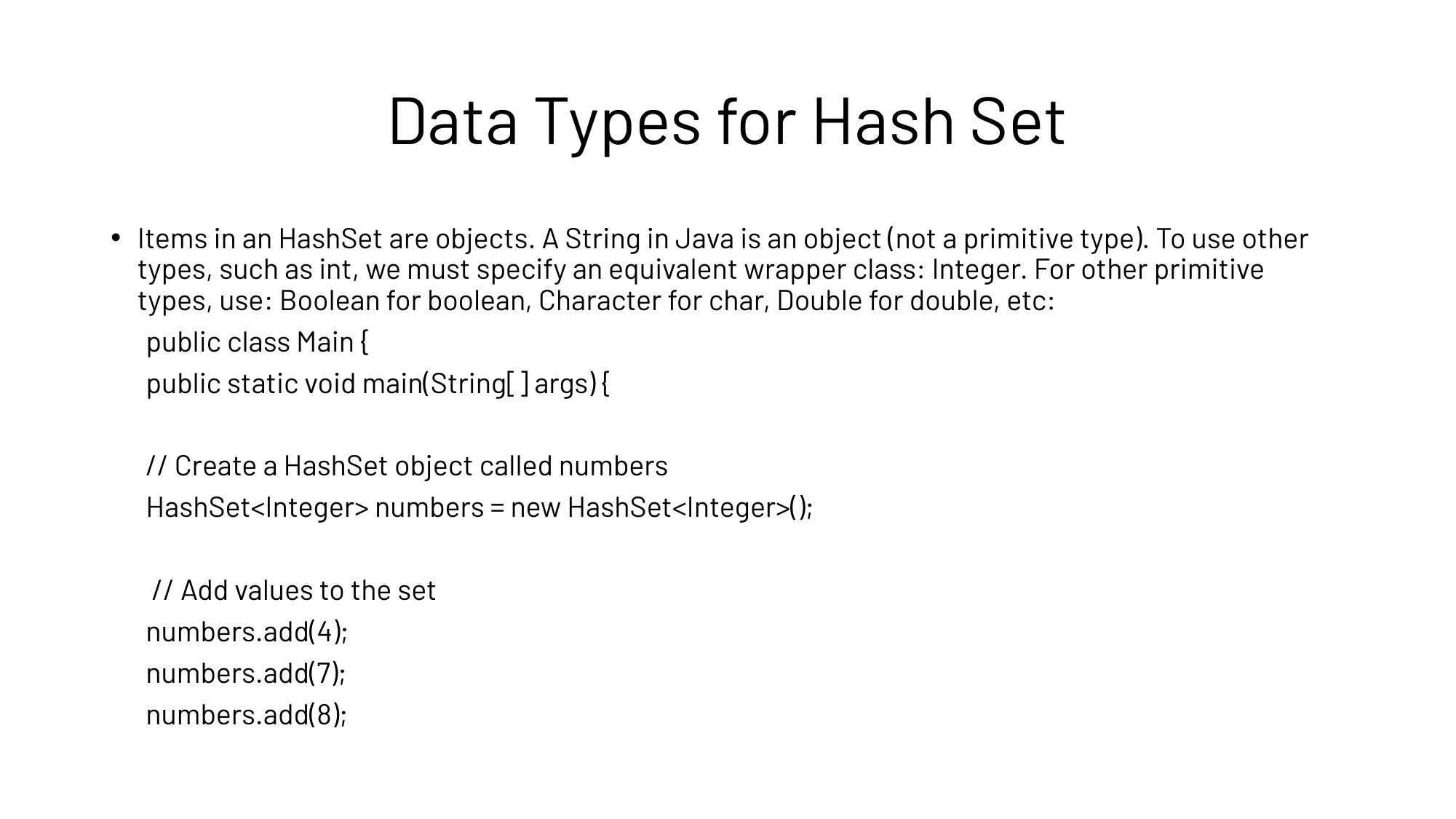

# Data Types for Hash Set
Items in an HashSet are objects. A String in Java is an object (not a primitive type). To use other types, such as int, we must specify an equivalent wrapper class: Integer. For other primitive types, use: Boolean for boolean, Character for char, Double for double, etc:
      public class Main {
      public static void main(String[] args) {

      // Create a HashSet object called numbers
      HashSet<Integer> numbers = new HashSet<Integer>();

       // Add values to the set
      numbers.add(4);
      numbers.add(7);
      numbers.add(8);